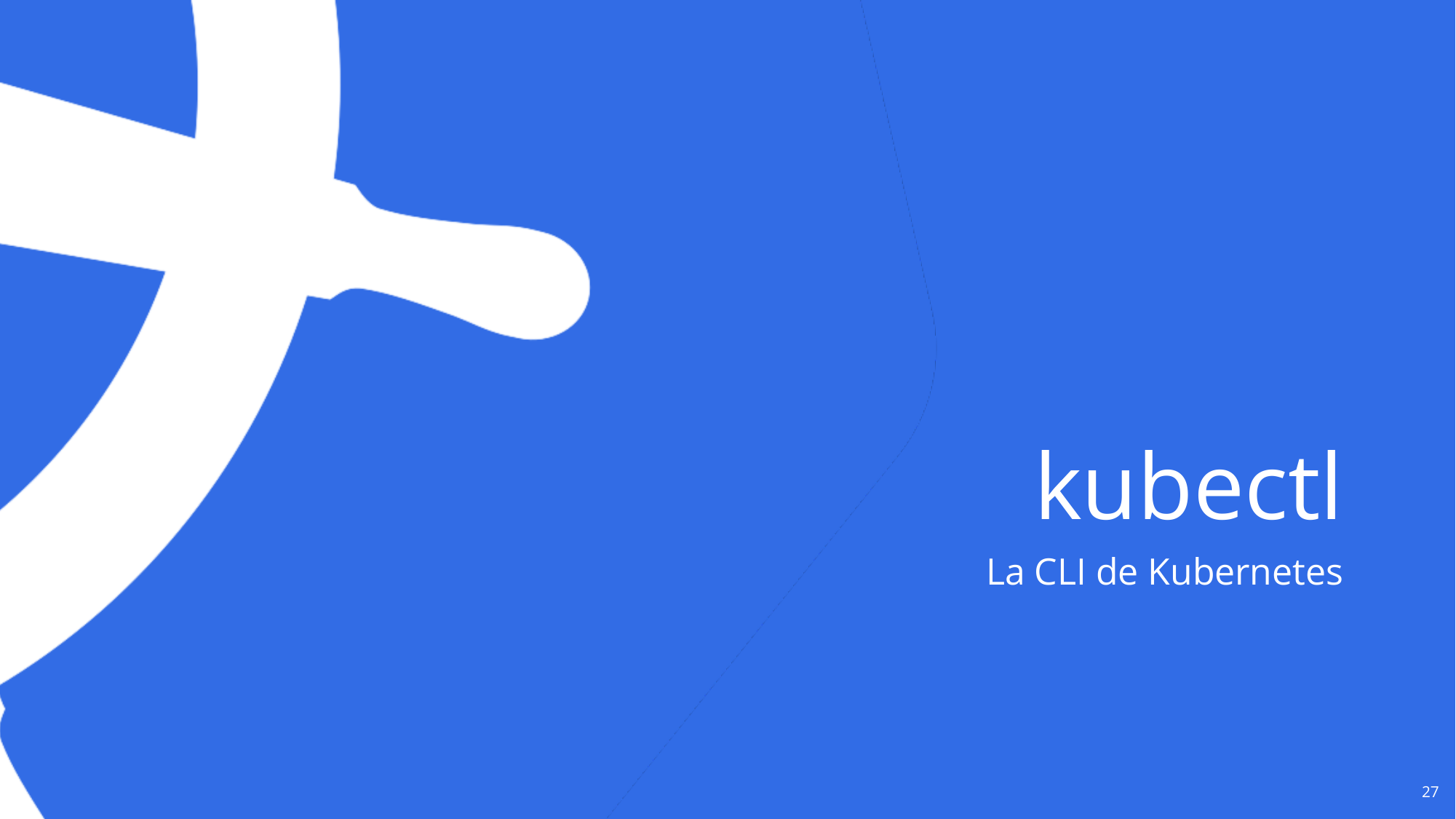

# kubectl
La CLI de Kubernetes
27